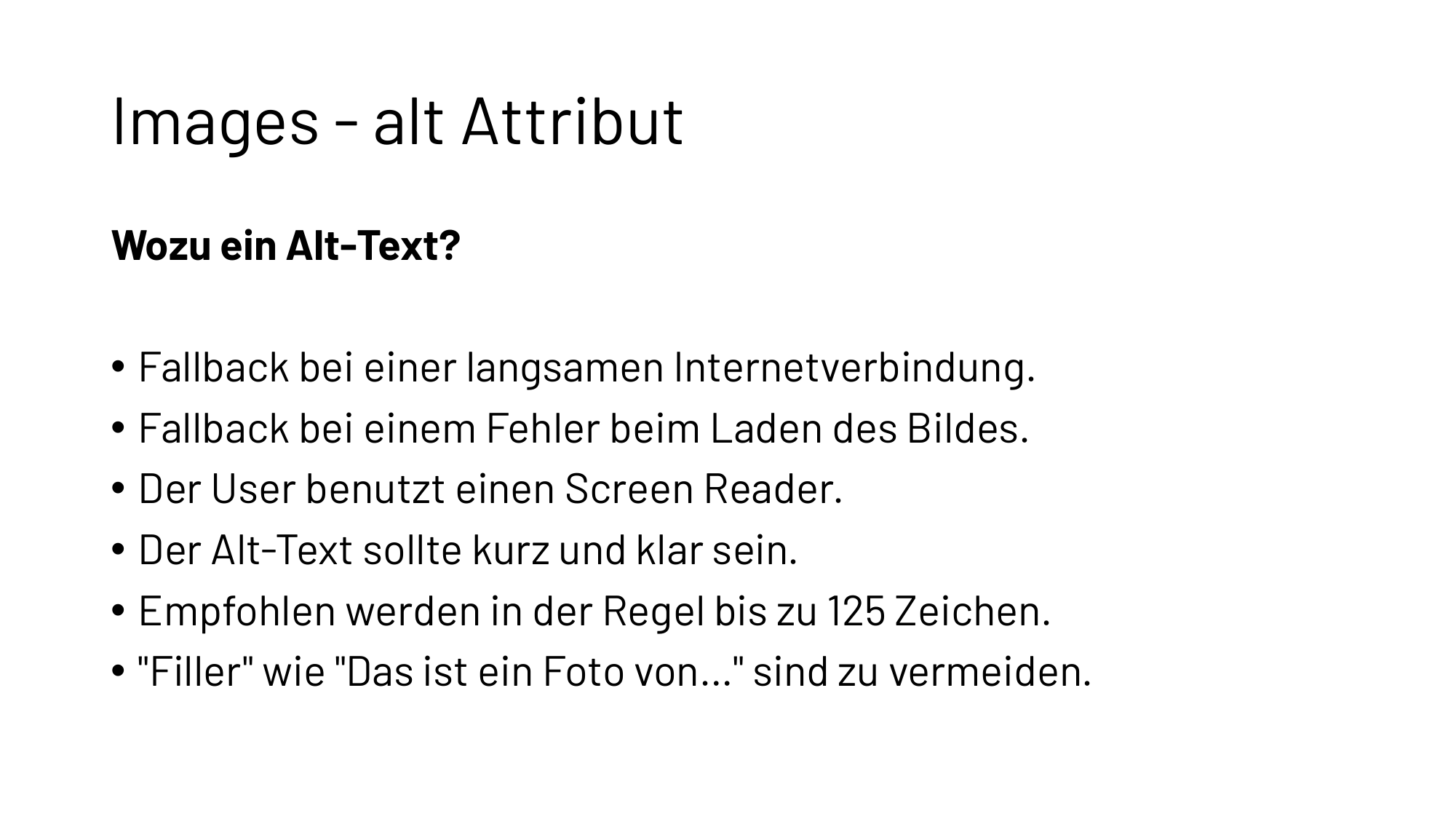

# Images - alt Attribut
Wozu ein Alt-Text?

Fallback bei einer langsamen Internetverbindung.
Fallback bei einem Fehler beim Laden des Bildes.
Der User benutzt einen Screen Reader.
Der Alt-Text sollte kurz und klar sein.
Empfohlen werden in der Regel bis zu 125 Zeichen.
"Filler" wie "Das ist ein Foto von…" sind zu vermeiden.